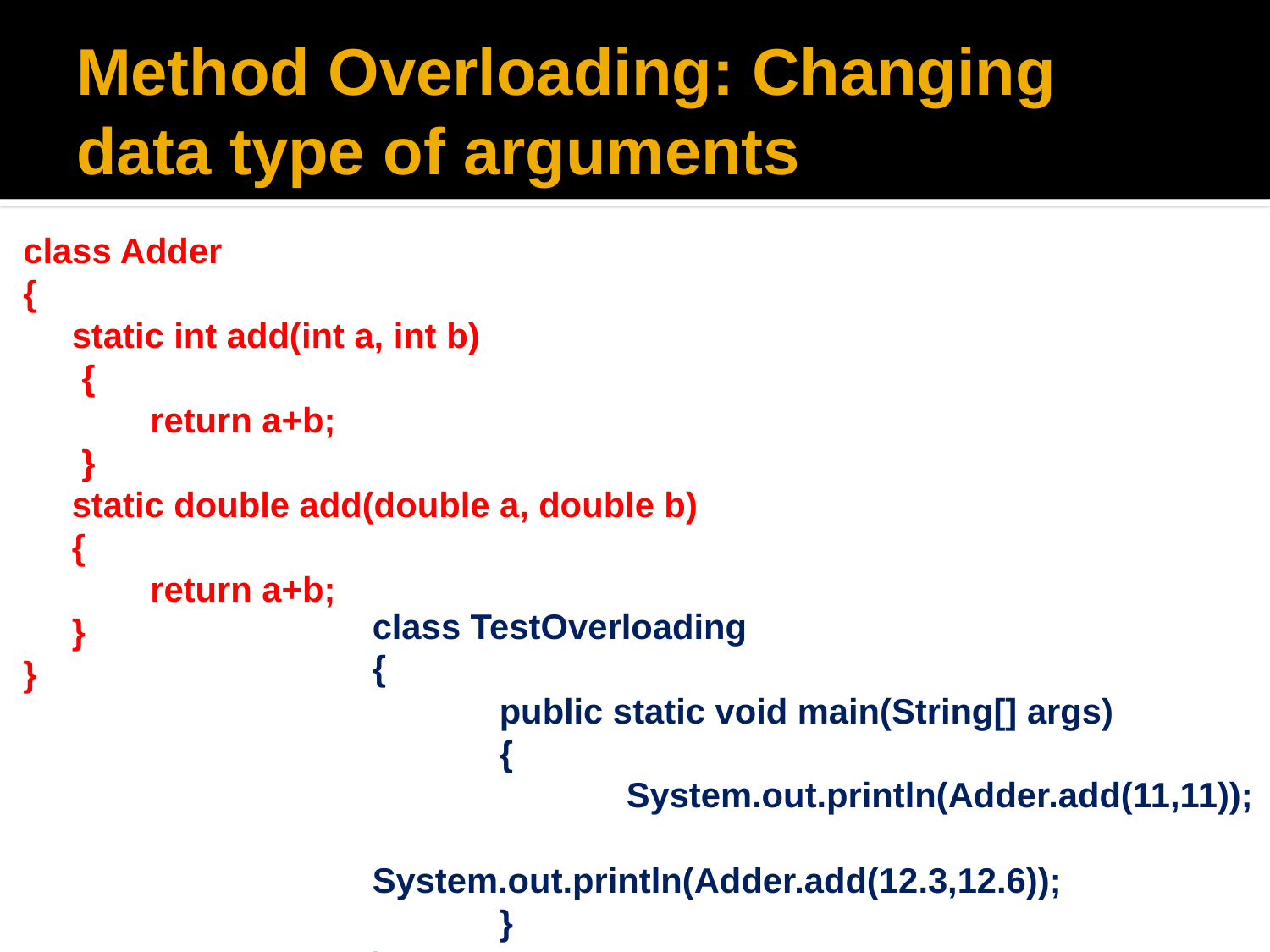

# Method Overloading: Changing data type of arguments
class Adder
{
     static int add(int a, int b)
      {
	return a+b;
      }
     static double add(double a, double b)
     {
  	return a+b;
     }
}
class TestOverloading
{
	public static void main(String[] args)
	{
		System.out.println(Adder.add(11,11));
		System.out.println(Adder.add(12.3,12.6));
	}
}